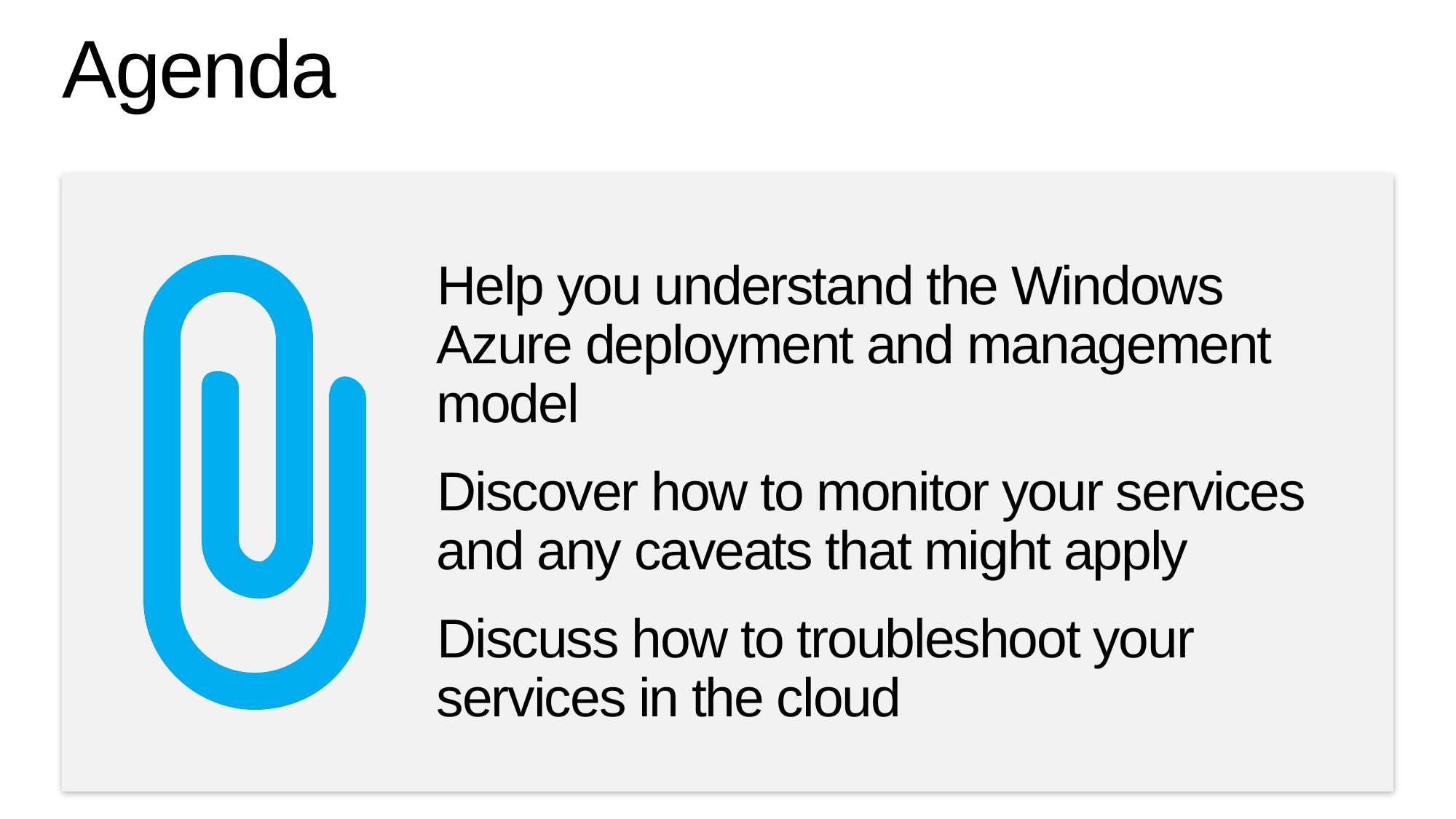

# Agenda
Help you understand the Windows Azure deployment and management model
Discover how to monitor your services and any caveats that might apply
Discuss how to troubleshoot your services in the cloud